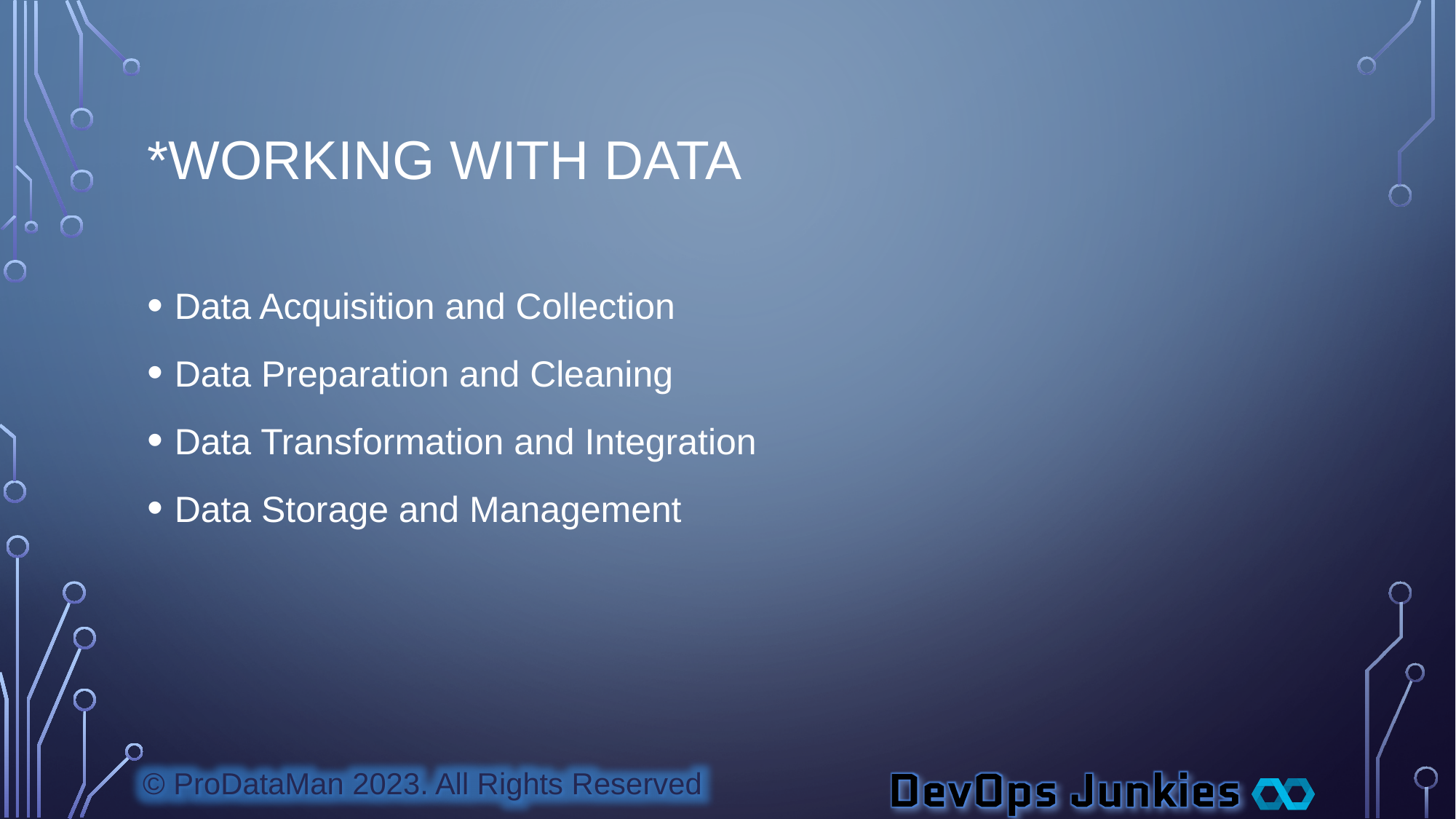

# *Working With Data
Data Acquisition and Collection
Data Preparation and Cleaning
Data Transformation and Integration
Data Storage and Management